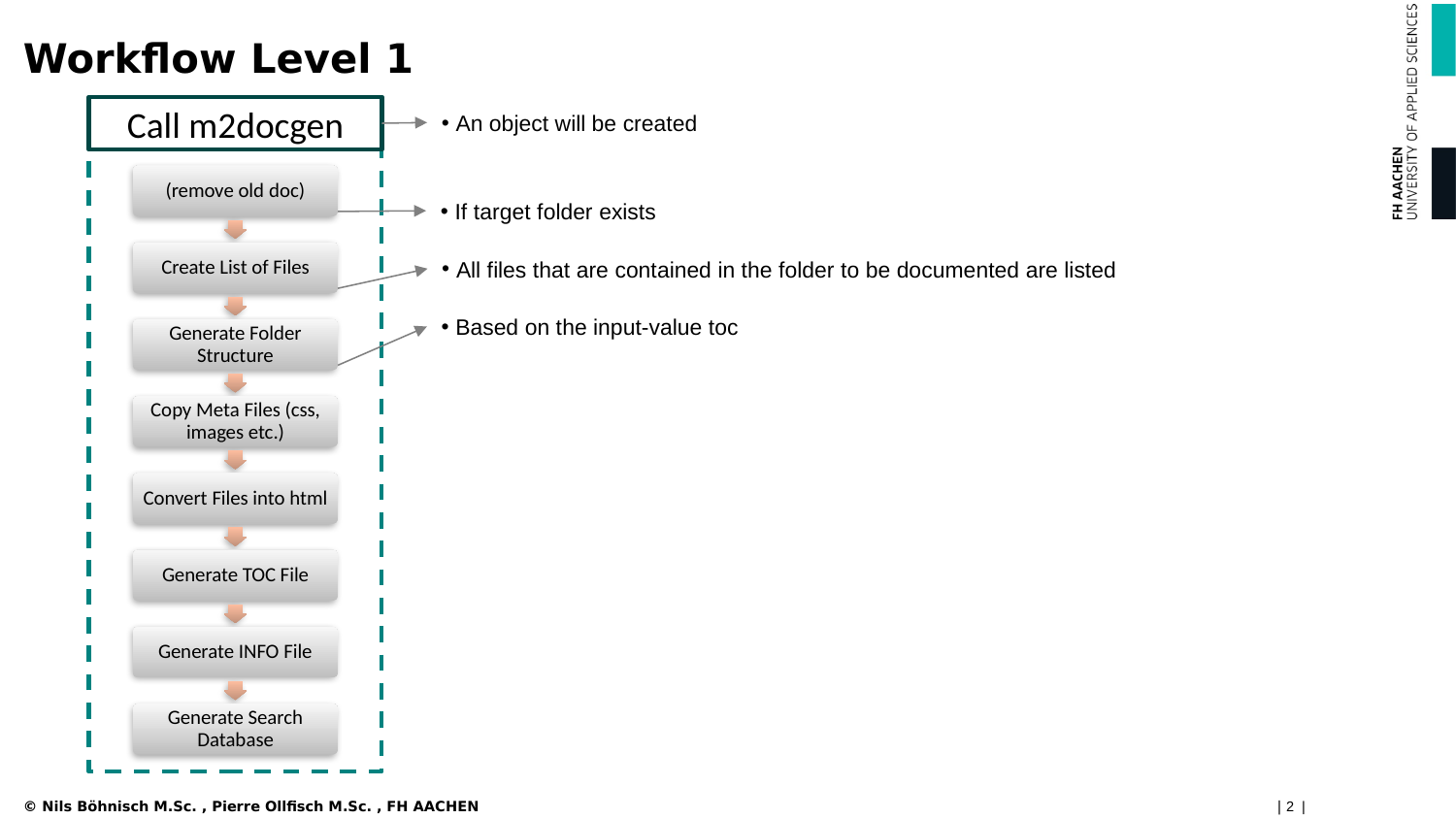

# Workflow Level 1
Call m2docgen

An object will be created
(remove old doc)
If target folder exists

Create List of Files
All files that are contained in the folder to be documented are listed

Based on the input-value toc
Generate Folder Structure

Copy Meta Files (css, images etc.)

Convert Files into html

Generate TOC File

Generate INFO File

Generate Search Database